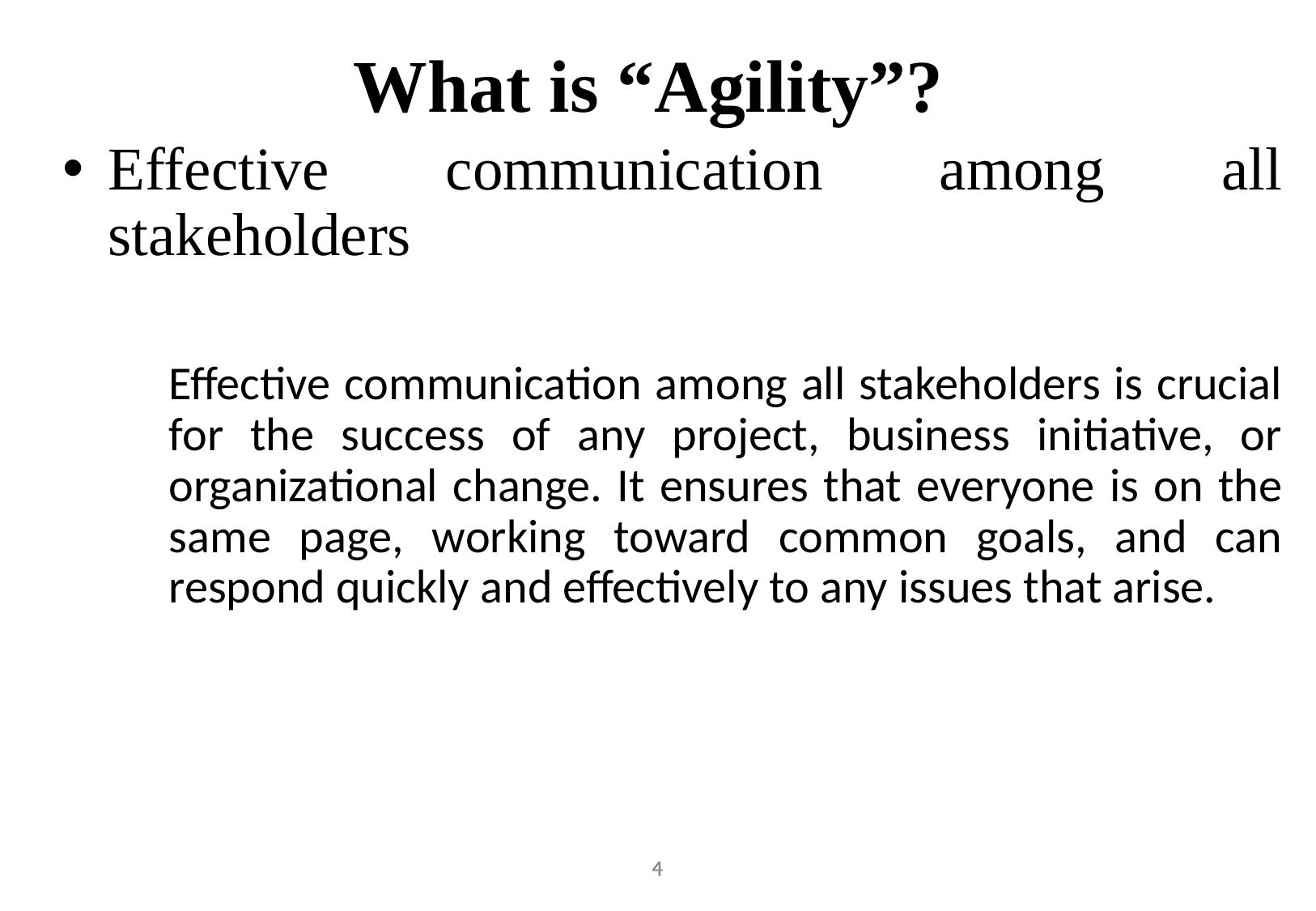

# What is “Agility”?
Effective communication among all stakeholders

	Effective communication among all stakeholders is crucial for the success of any project, business initiative, or organizational change. It ensures that everyone is on the same page, working toward common goals, and can respond quickly and effectively to any issues that arise.
4